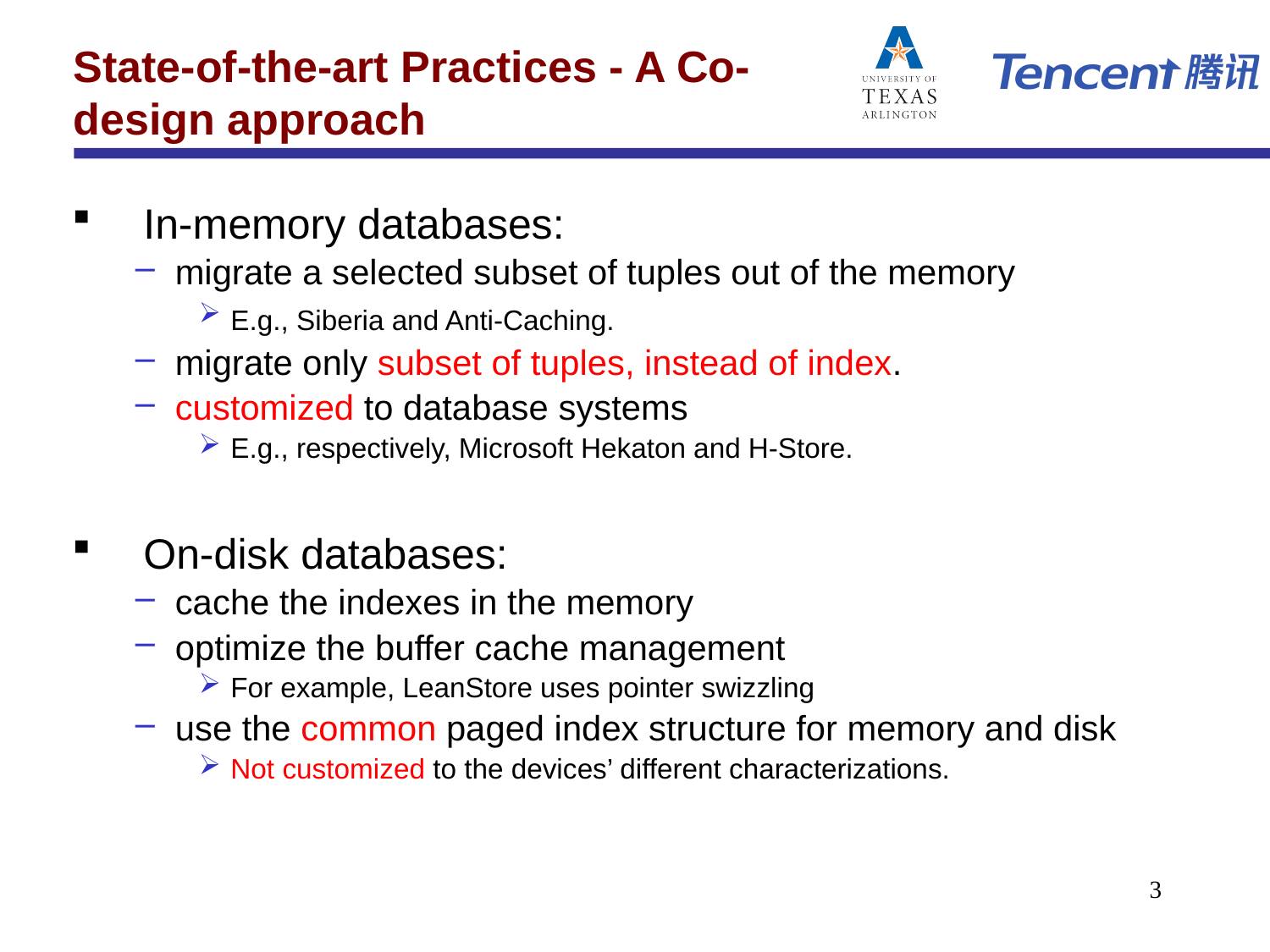

State-of-the-art Practices - A Co-design approach
In-memory databases:
migrate a selected subset of tuples out of the memory
E.g., Siberia and Anti-Caching.
migrate only subset of tuples, instead of index.
customized to database systems
E.g., respectively, Microsoft Hekaton and H-Store.

On-disk databases:
cache the indexes in the memory
optimize the buffer cache management
For example, LeanStore uses pointer swizzling
use the common paged index structure for memory and disk
Not customized to the devices’ different characterizations.
3